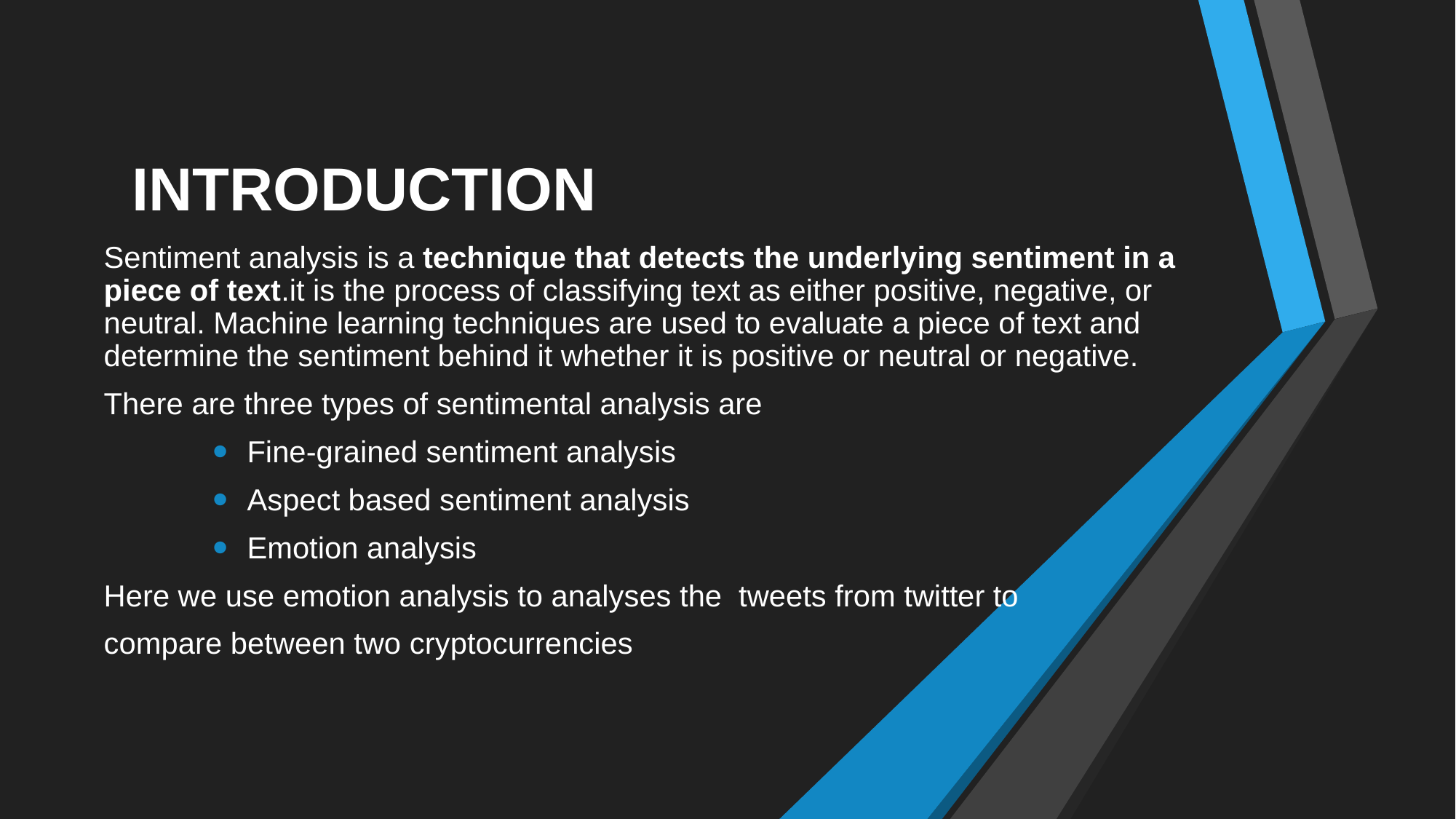

INTRODUCTION
Sentiment analysis is a technique that detects the underlying sentiment in a piece of text.it is the process of classifying text as either positive, negative, or neutral. Machine learning techniques are used to evaluate a piece of text and determine the sentiment behind it whether it is positive or neutral or negative.
There are three types of sentimental analysis are
Fine-grained sentiment analysis
Aspect based sentiment analysis
Emotion analysis
Here we use emotion analysis to analyses the  tweets from twitter to
compare between two cryptocurrencies